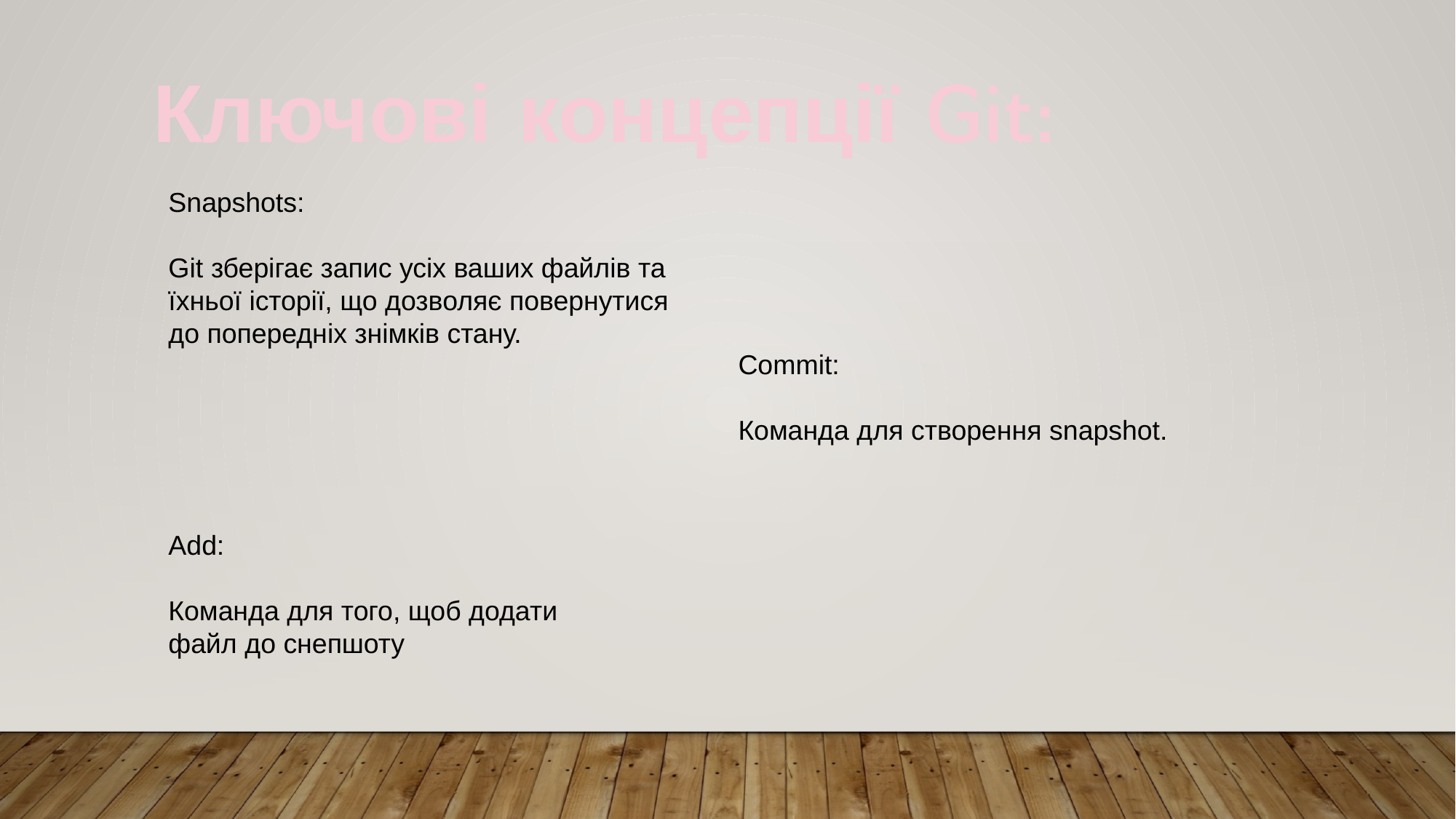

Ключові концепції Git:
Snapshots:

Git зберігає запис усіх ваших файлів та їхньої історії, що дозволяє повернутися до попередніх знімків стану.
Commit:

Команда для створення snapshot.
Add:

Команда для того, щоб додати файл до снепшоту